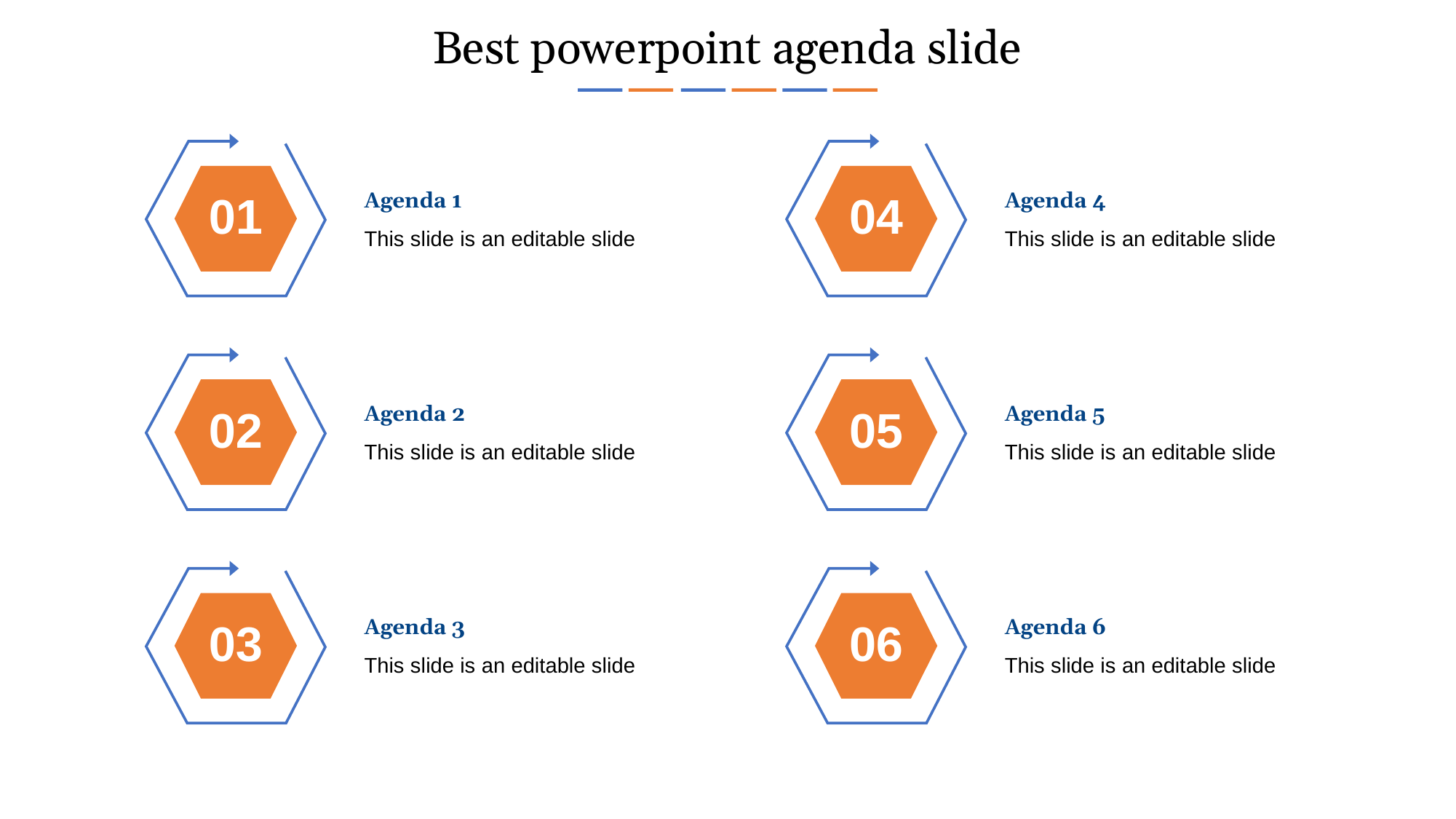

Best powerpoint agenda slide

Agenda 1
This slide is an editable slide
01

Agenda 2
This slide is an editable slide
02

Agenda 3
This slide is an editable slide
03

Agenda 4
This slide is an editable slide
04

Agenda 5
This slide is an editable slide
05

Agenda 6
This slide is an editable slide
06